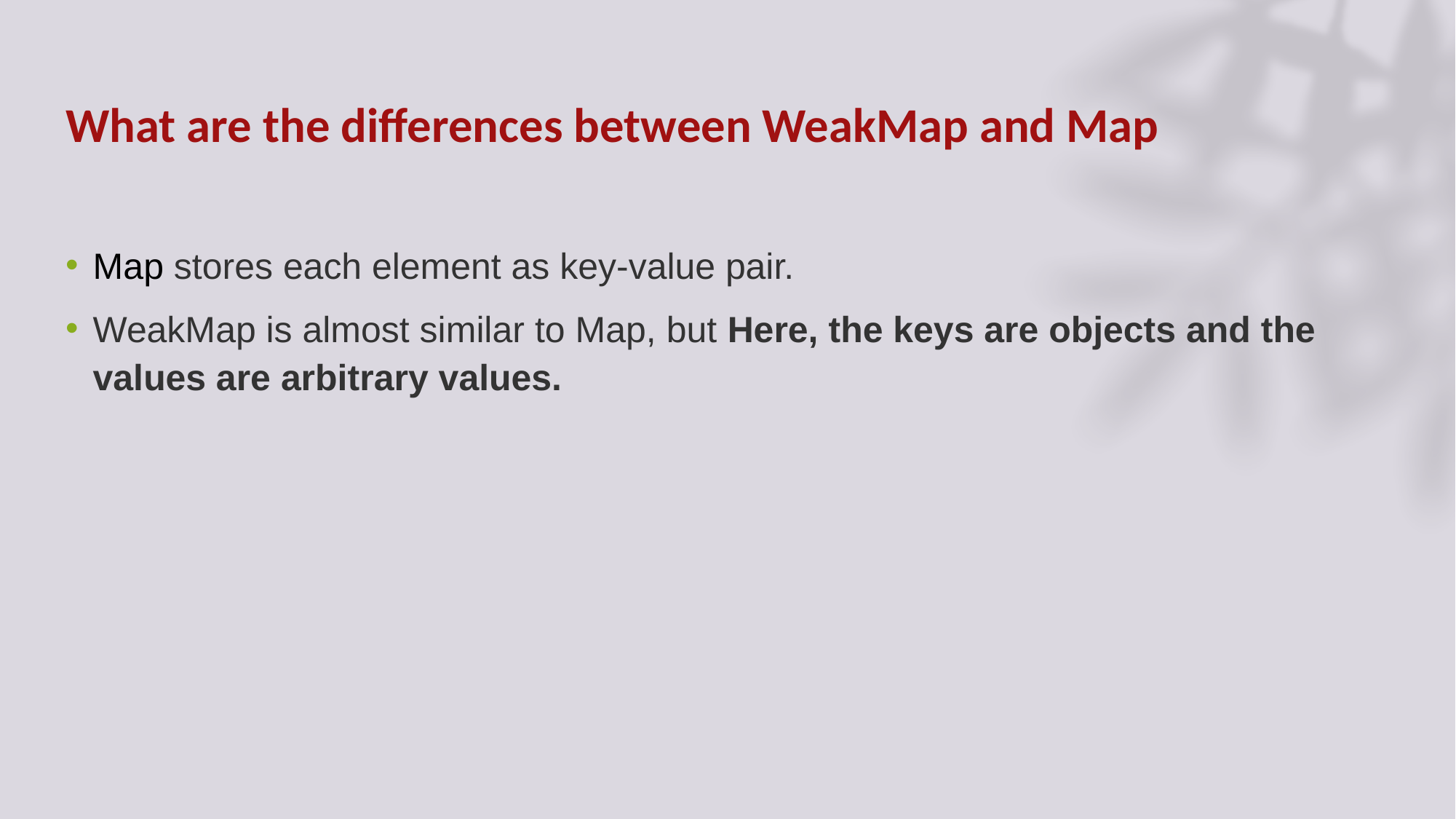

# What are the differences between WeakMap and Map
Map stores each element as key-value pair.
WeakMap is almost similar to Map, but Here, the keys are objects and the values are arbitrary values.